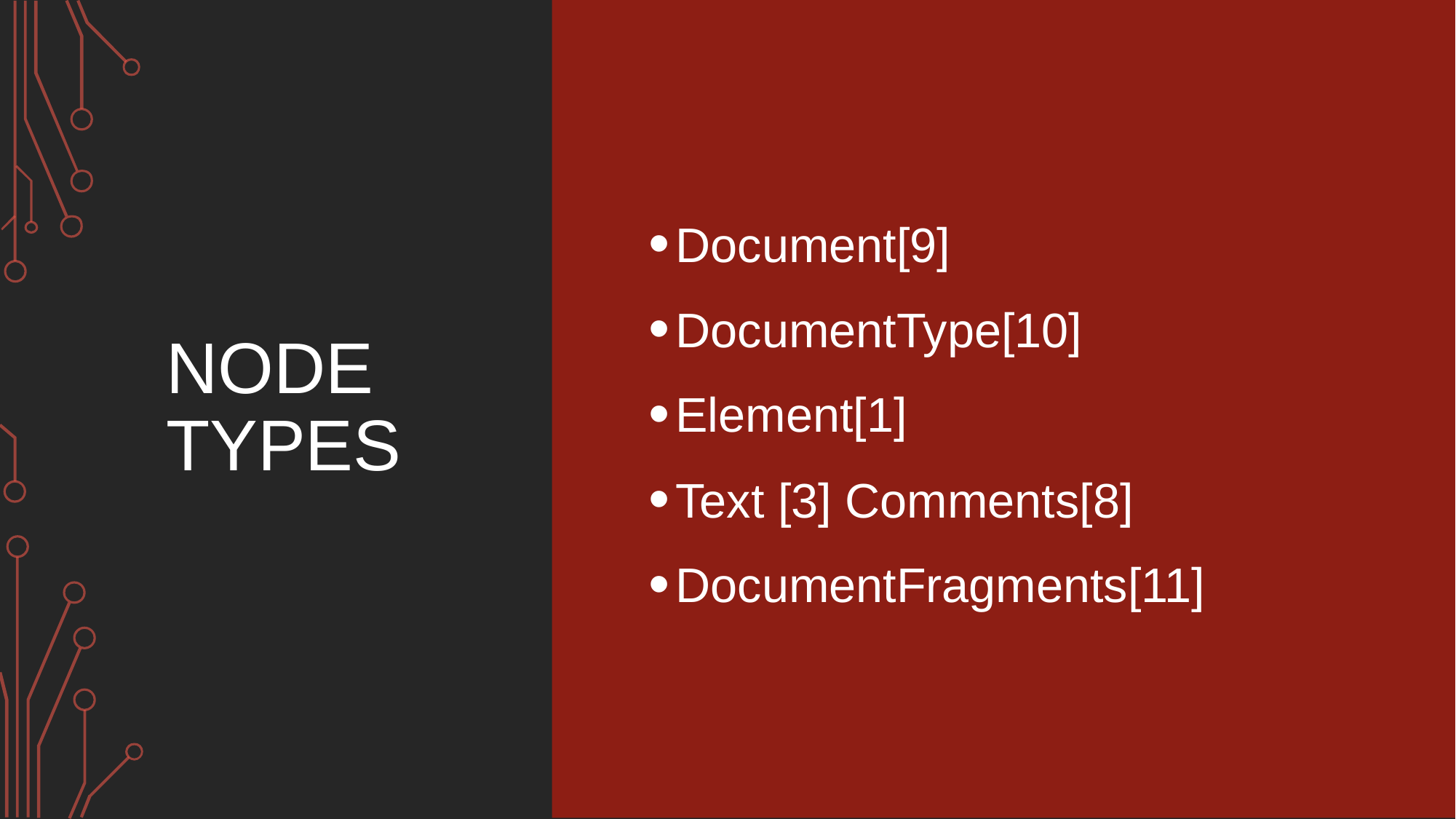

Document[9]
DocumentType[10]
Element[1]
Text [3] Comments[8]
DocumentFragments[11]

# Node Types